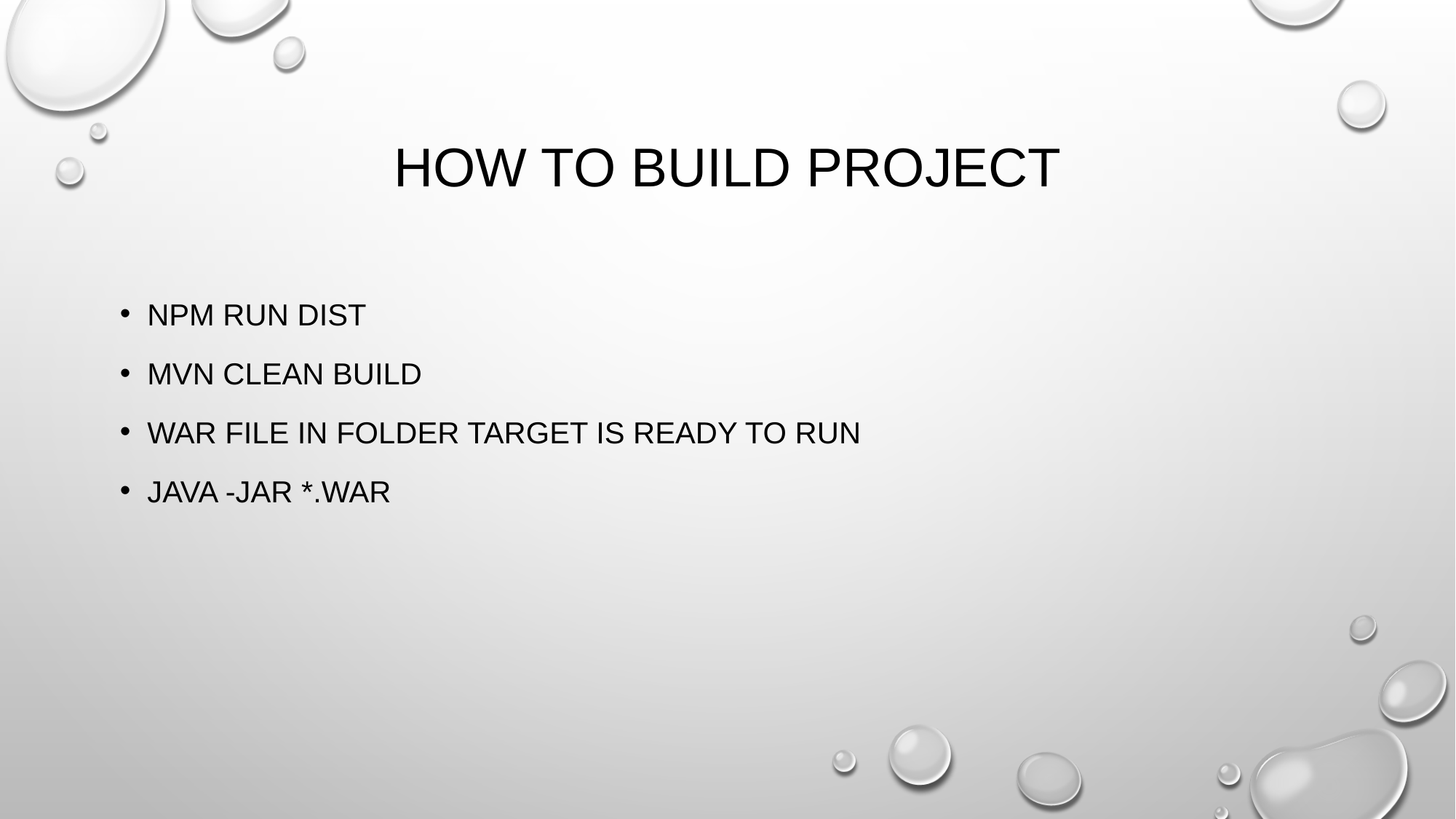

# how to build project
npm run dist
mvn clean build
war file in folder target is ready to run
java -jar *.war